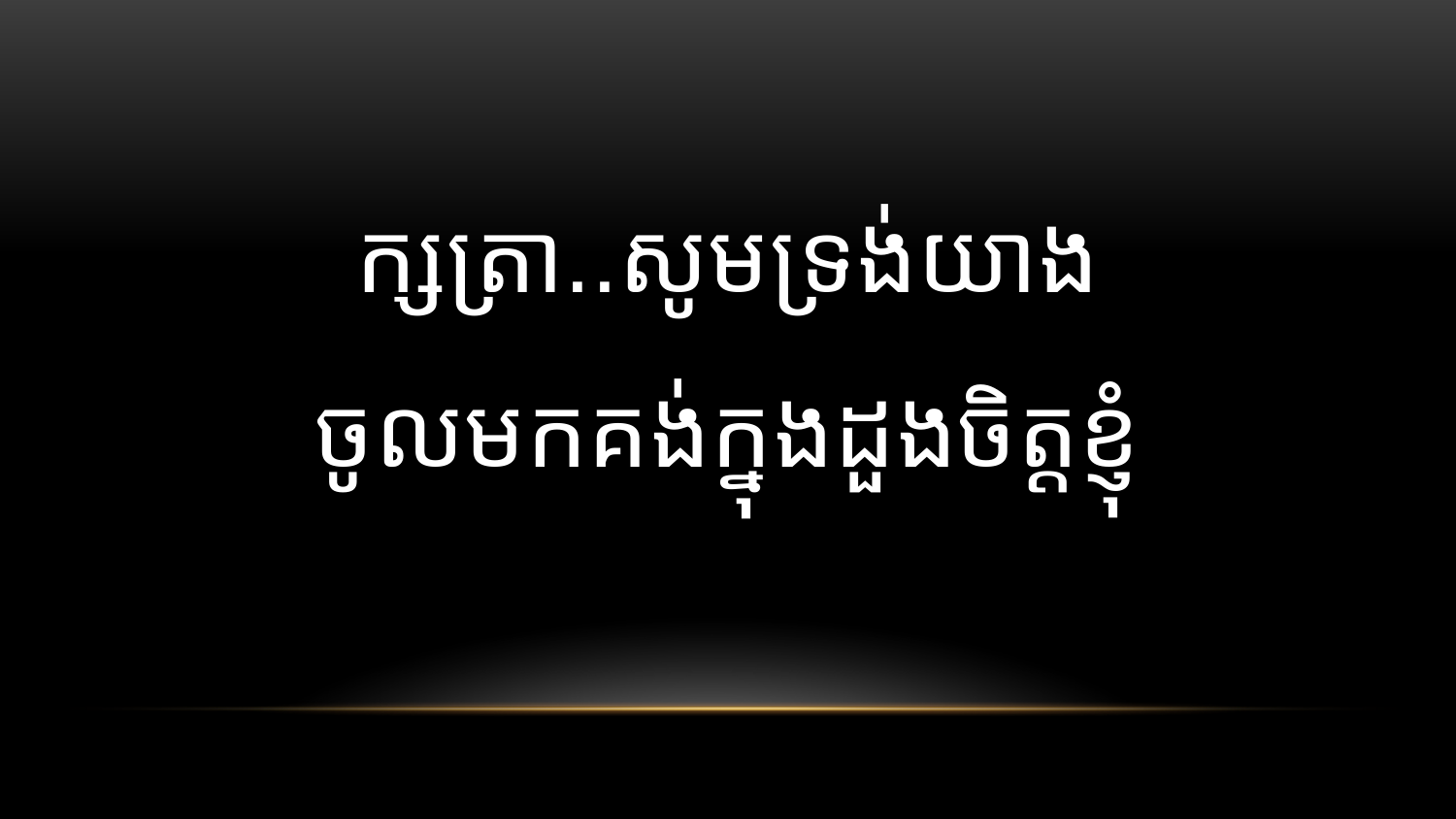

ក្សត្រា..សូមទ្រង់យាង
ចូលមកគង់ក្នុងដួងចិត្តខ្ញុំ